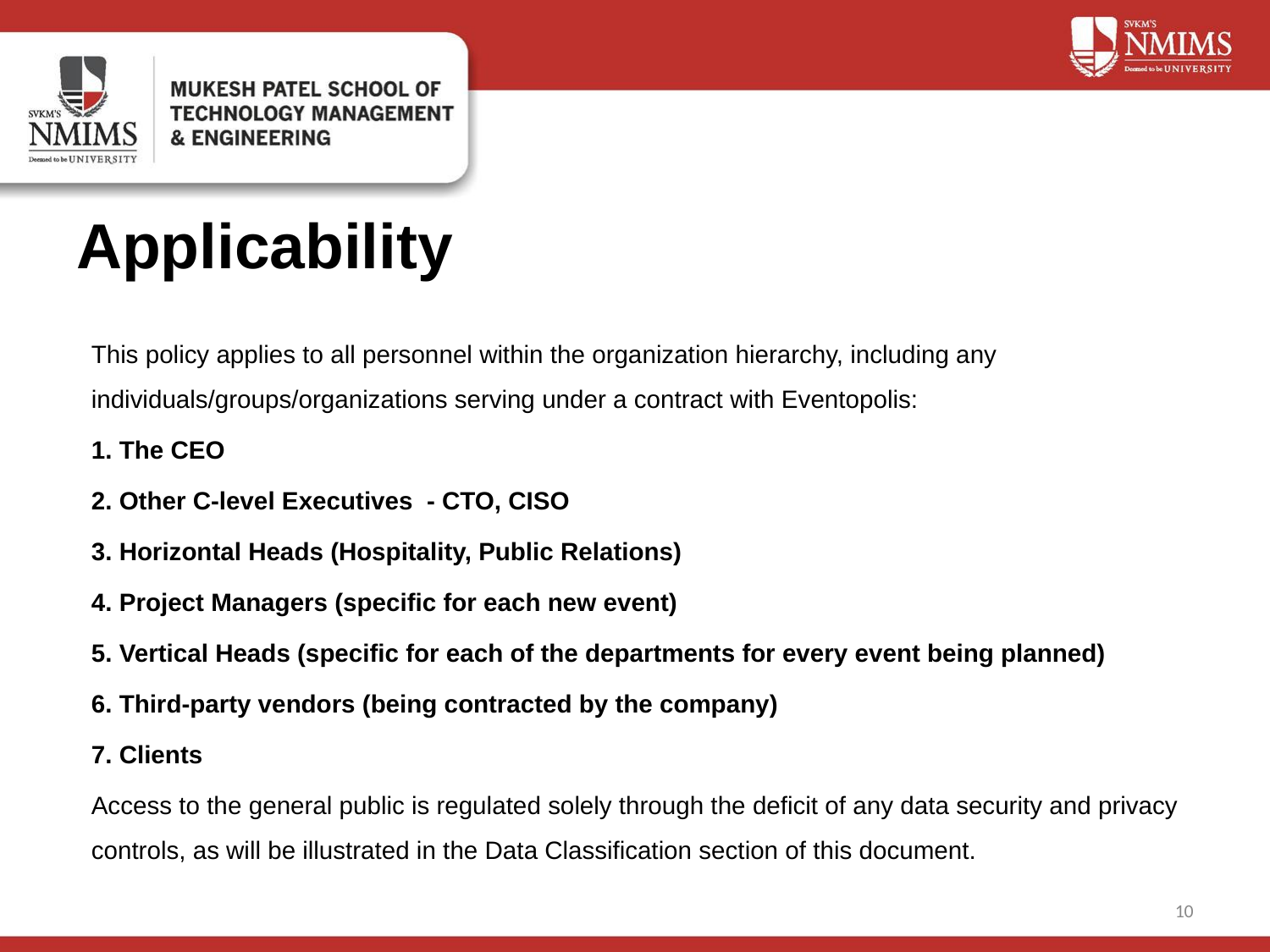

# Applicability
This policy applies to all personnel within the organization hierarchy, including any individuals/groups/organizations serving under a contract with Eventopolis:
1. The CEO
2. Other C-level Executives  - CTO, CISO
3. Horizontal Heads (Hospitality, Public Relations)
4. Project Managers (specific for each new event)
5. Vertical Heads (specific for each of the departments for every event being planned)
6. Third-party vendors (being contracted by the company)
7. Clients
Access to the general public is regulated solely through the deficit of any data security and privacy controls, as will be illustrated in the Data Classification section of this document.
10